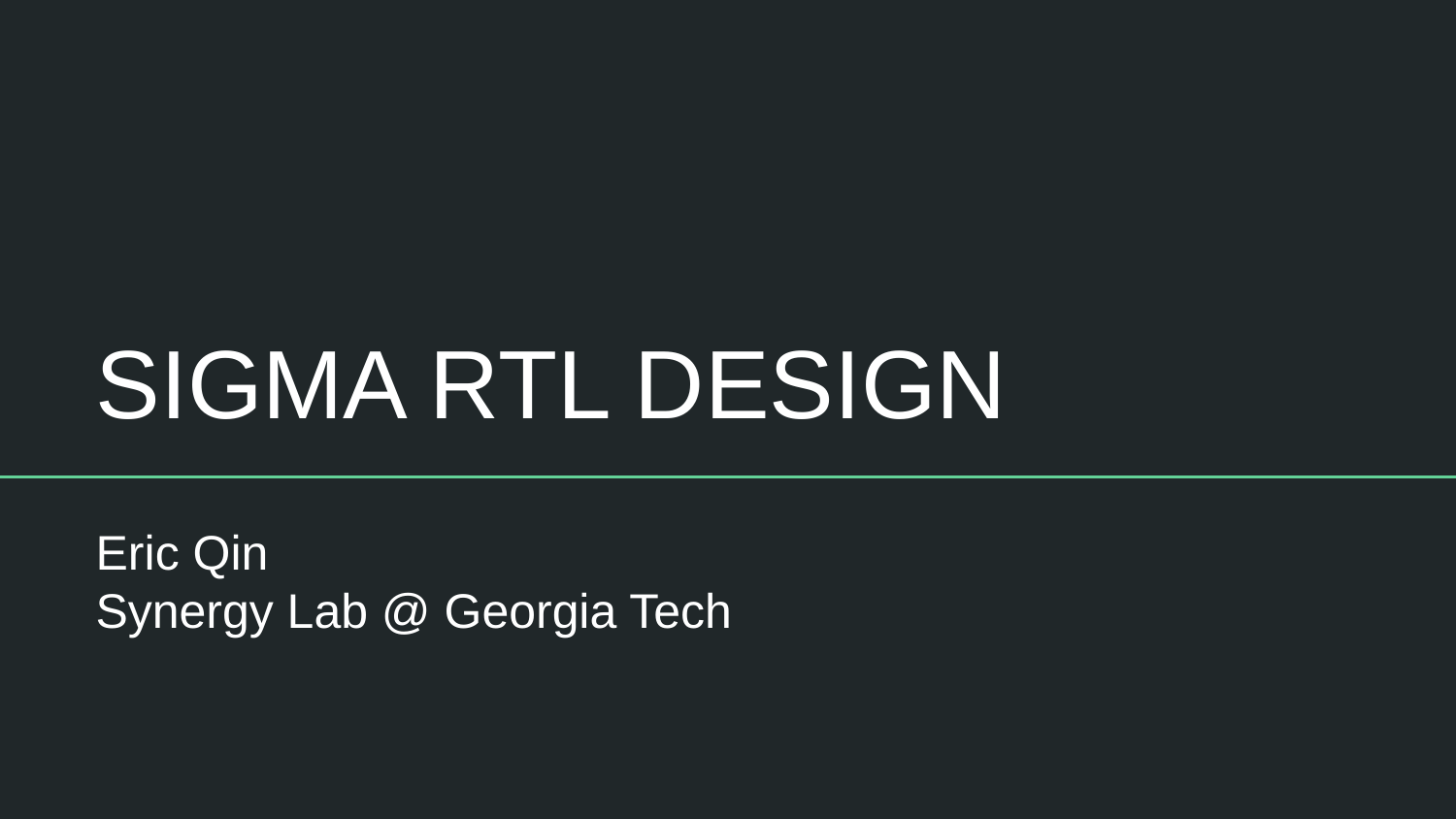

# SIGMA RTL DESIGN
Eric Qin
Synergy Lab @ Georgia Tech